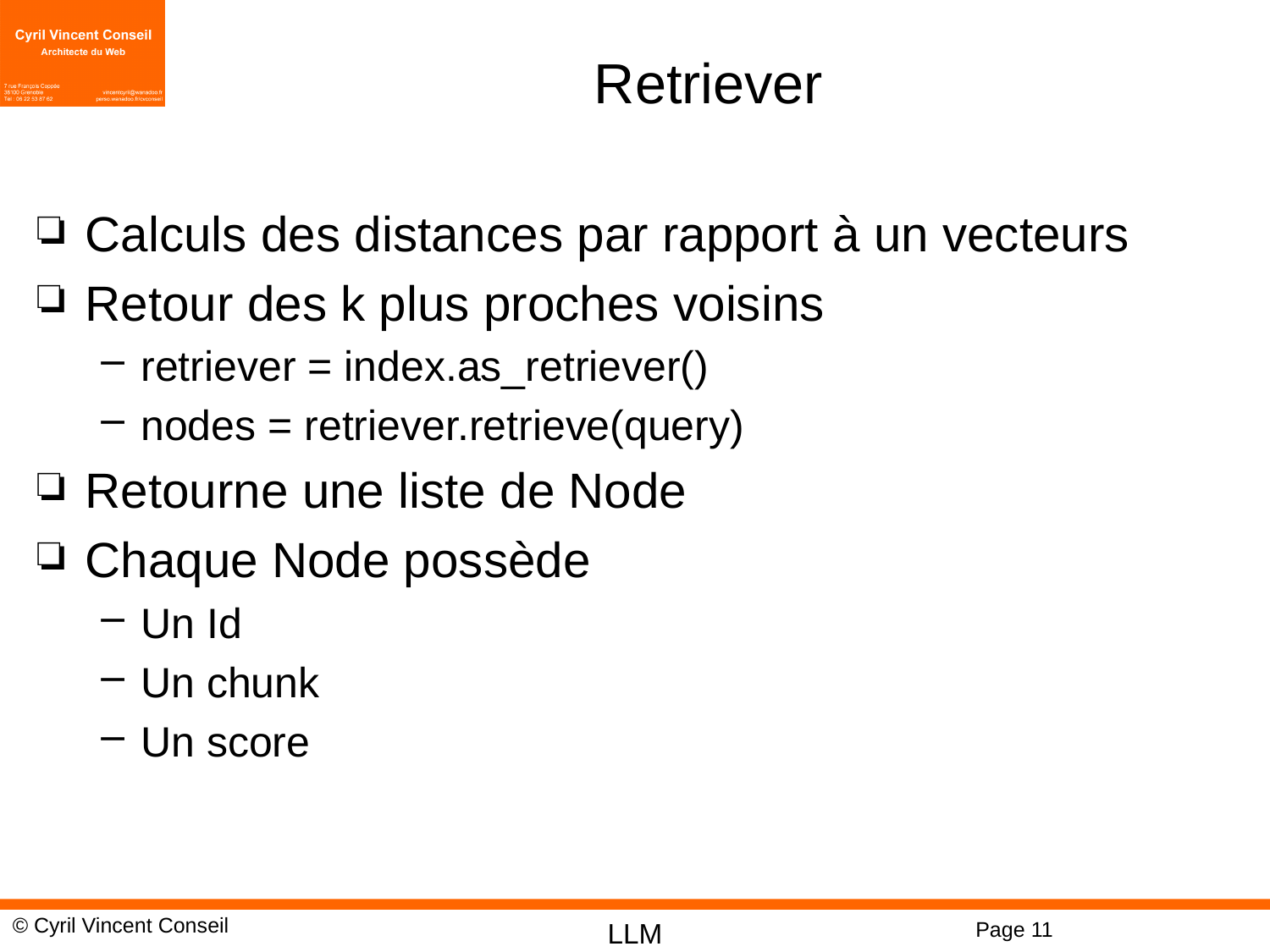

# Retriever
Calculs des distances par rapport à un vecteurs
Retour des k plus proches voisins
retriever = index.as_retriever()
nodes = retriever.retrieve(query)
Retourne une liste de Node
Chaque Node possède
Un Id
Un chunk
Un score